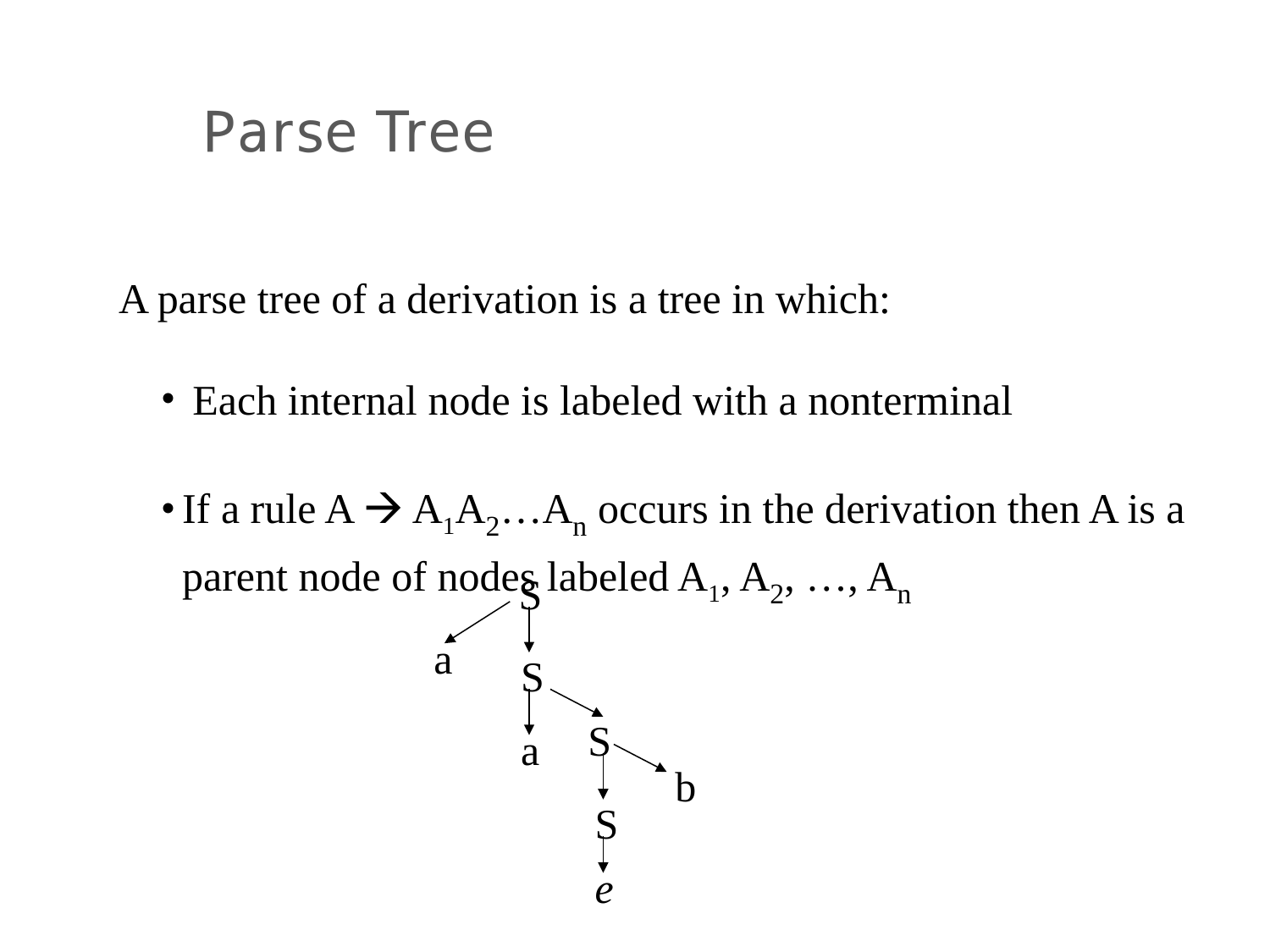

# Parse Tree
A parse tree of a derivation is a tree in which:

 Each internal node is labeled with a nonterminal

If a rule A 🡪 A1A2…An occurs in the derivation then A is a parent node of nodes labeled A1, A2, …, An
S
a
S
S
a
b
S
e